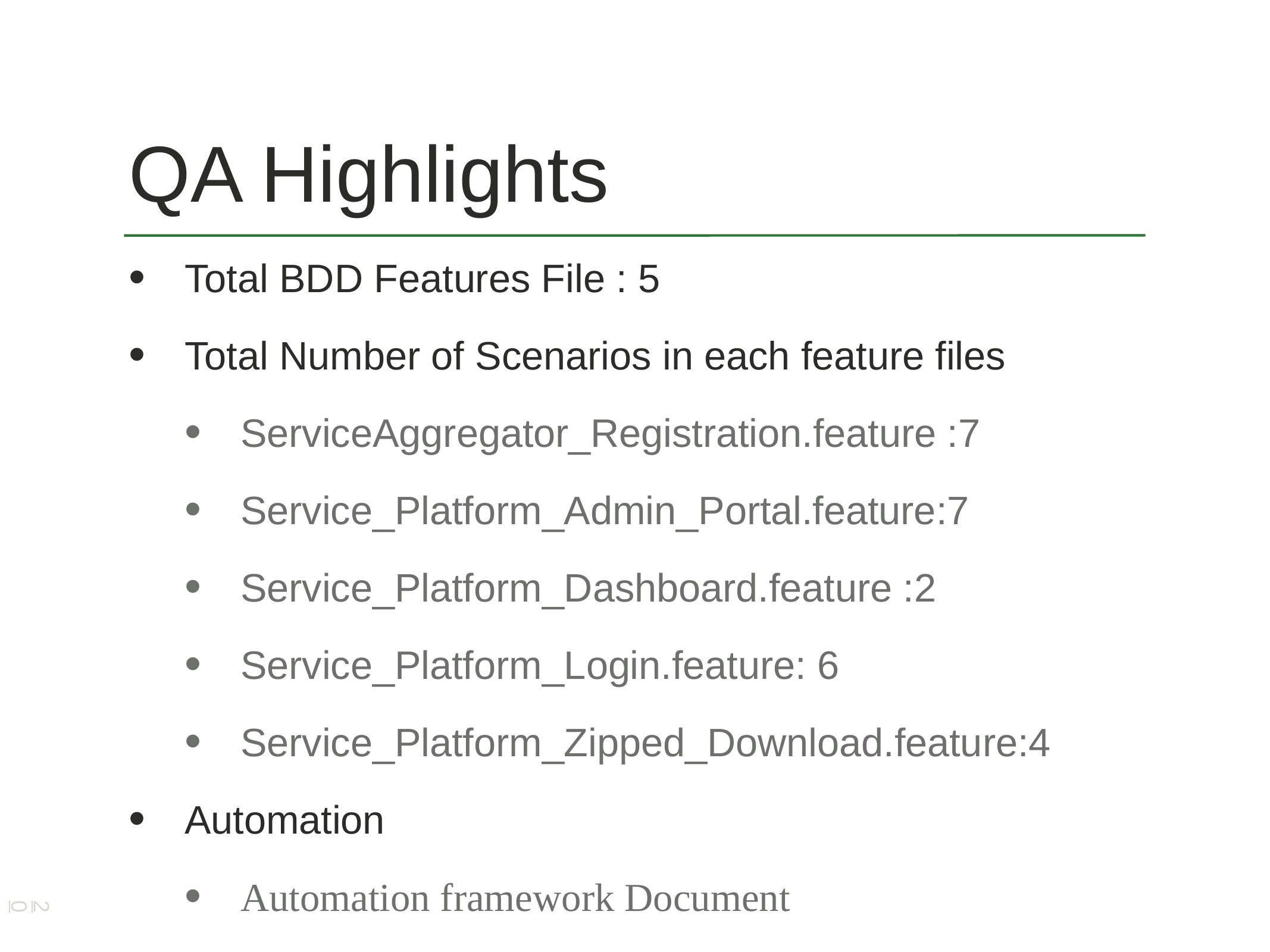

# QA Highlights
Total BDD Features File : 5
Total Number of Scenarios in each feature files
ServiceAggregator_Registration.feature :7
Service_Platform_Admin_Portal.feature:7
Service_Platform_Dashboard.feature :2
Service_Platform_Login.feature: 6
Service_Platform_Zipped_Download.feature:4
Automation
Automation framework Document

20